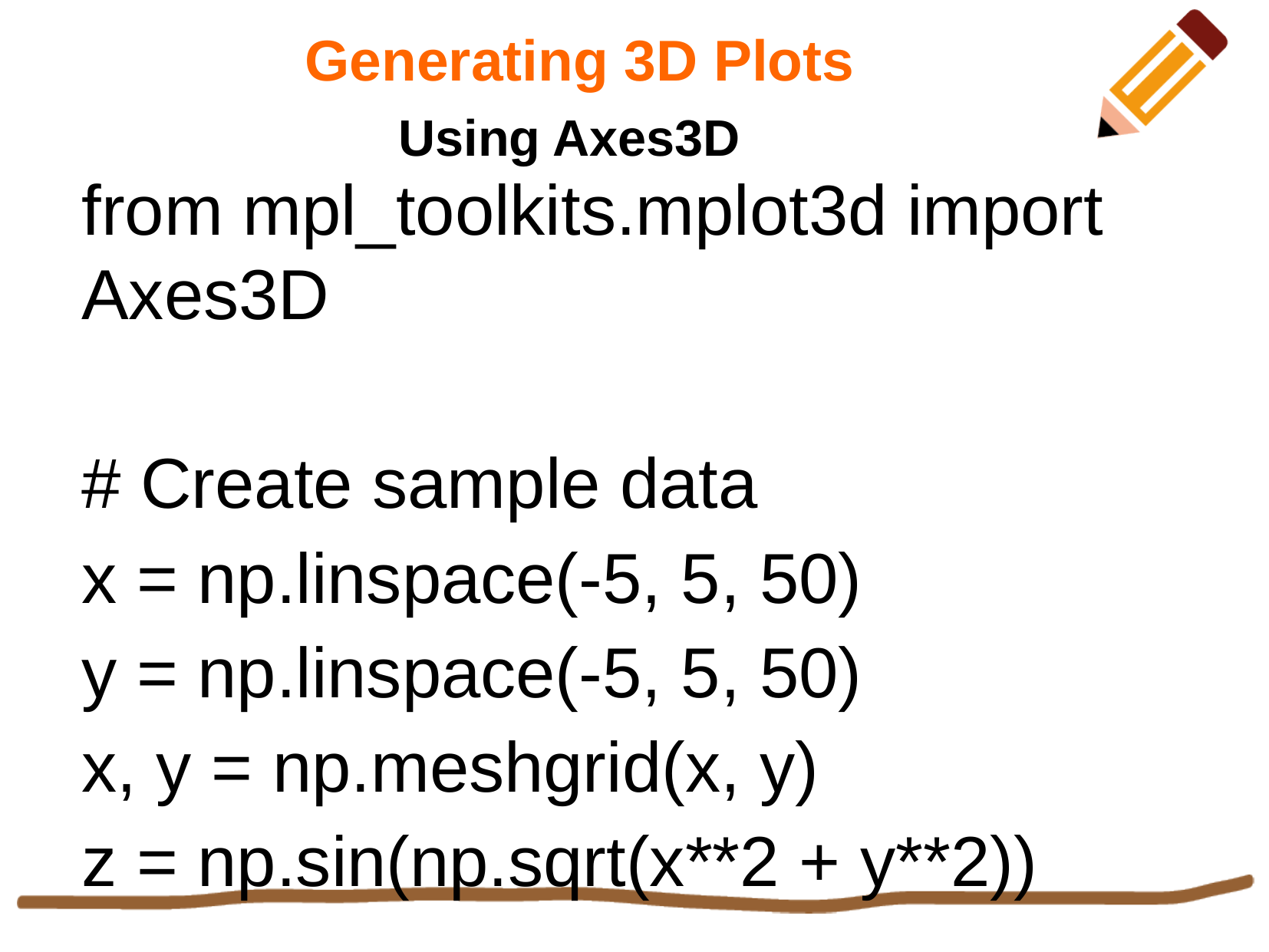

Generating 3D Plots
Using Axes3D
from mpl_toolkits.mplot3d import Axes3D

# Create sample data
x = np.linspace(-5, 5, 50)
y = np.linspace(-5, 5, 50)
x, y = np.meshgrid(x, y)
z = np.sin(np.sqrt(x**2 + y**2))